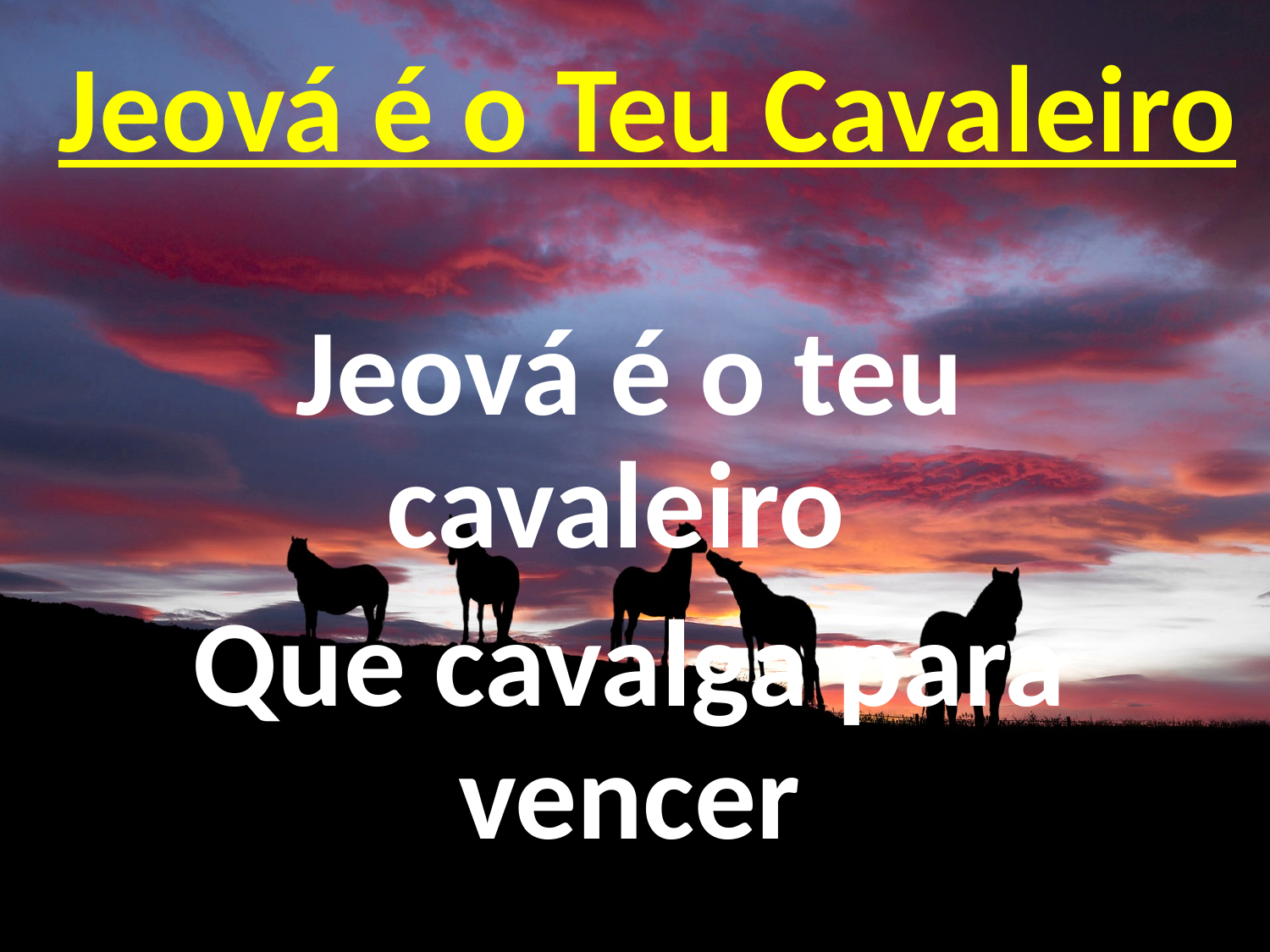

# Jeová é o Teu Cavaleiro
Jeová é o teu cavaleiro
Que cavalga para vencer